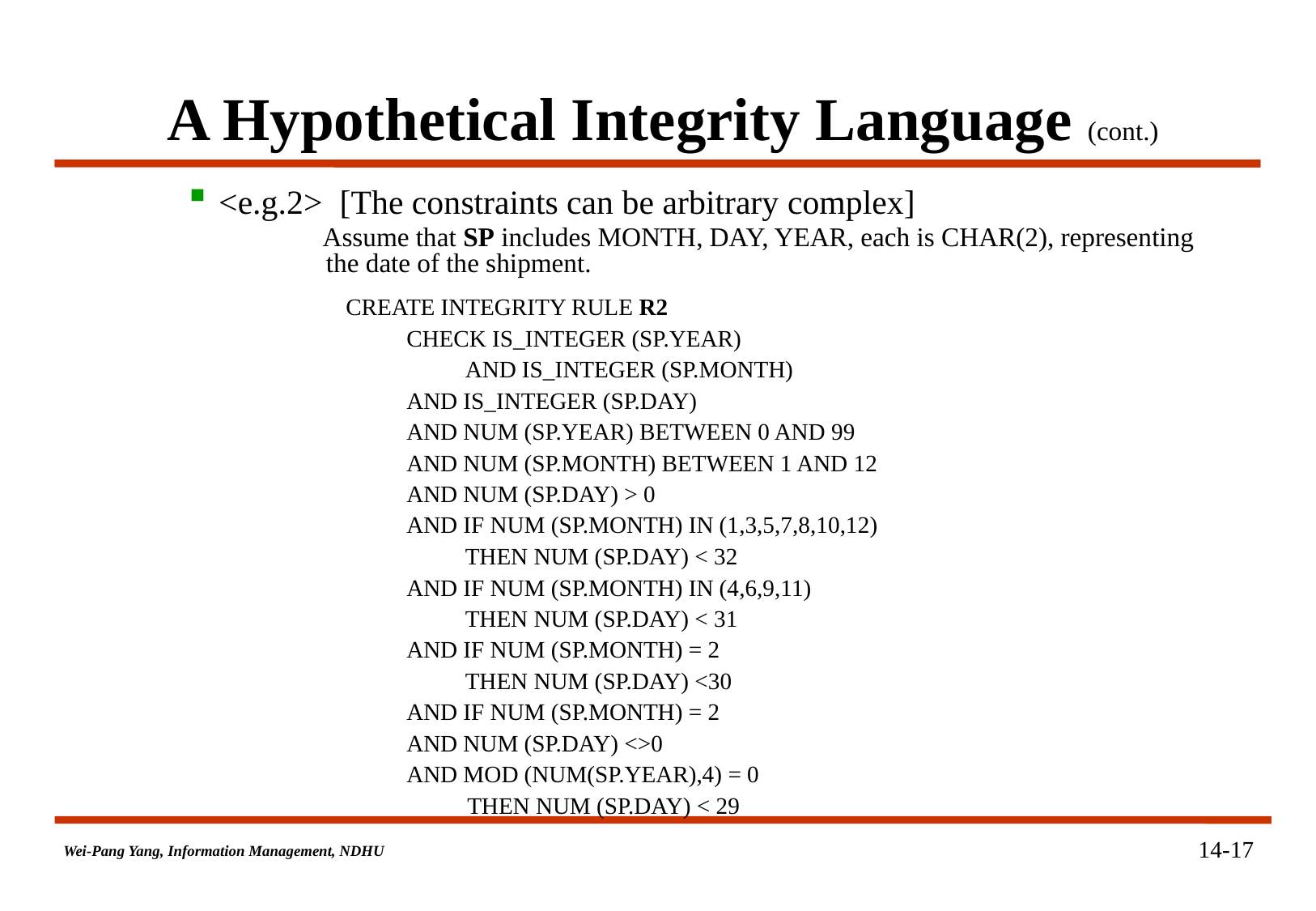

# A Hypothetical Integrity Language (cont.)
<e.g.2>  [The constraints can be arbitrary complex]
           Assume that SP includes MONTH, DAY, YEAR, each is CHAR(2), representing
       the date of the shipment.

CREATE INTEGRITY RULE R2
CHECK IS_INTEGER (SP.YEAR)
          AND IS_INTEGER (SP.MONTH)
AND IS_INTEGER (SP.DAY)
AND NUM (SP.YEAR) BETWEEN 0 AND 99
AND NUM (SP.MONTH) BETWEEN 1 AND 12
AND NUM (SP.DAY) > 0
AND IF NUM (SP.MONTH) IN (1,3,5,7,8,10,12)
          THEN NUM (SP.DAY) < 32
AND IF NUM (SP.MONTH) IN (4,6,9,11)
          THEN NUM (SP.DAY) < 31
AND IF NUM (SP.MONTH) = 2
          THEN NUM (SP.DAY) <30
AND IF NUM (SP.MONTH) = 2
AND NUM (SP.DAY) <>0
AND MOD (NUM(SP.YEAR),4) = 0
THEN NUM (SP.DAY) < 29
14-17